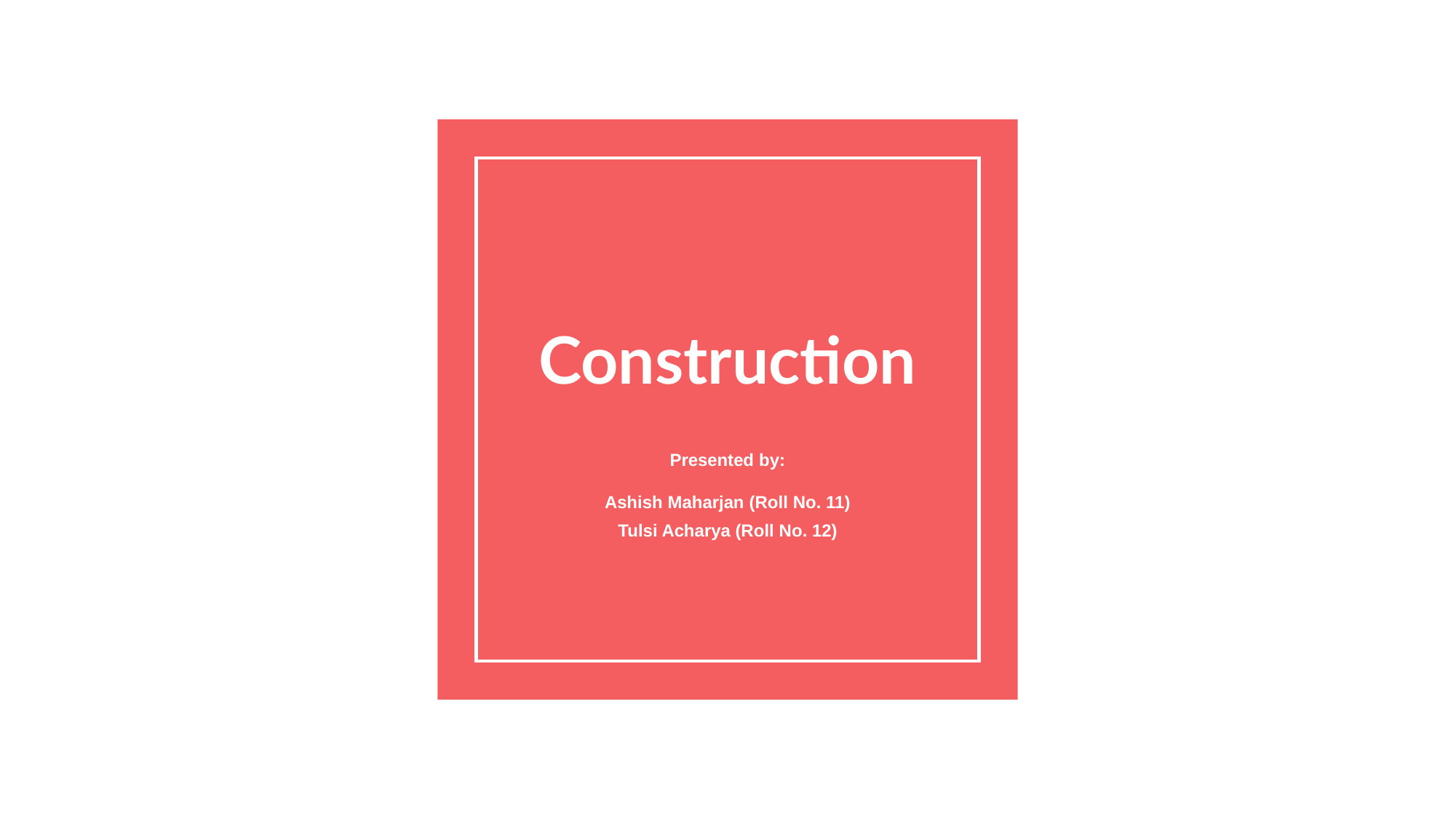

# Construction
Presented by:

Ashish Maharjan (Roll No. 11)
Tulsi Acharya (Roll No. 12)